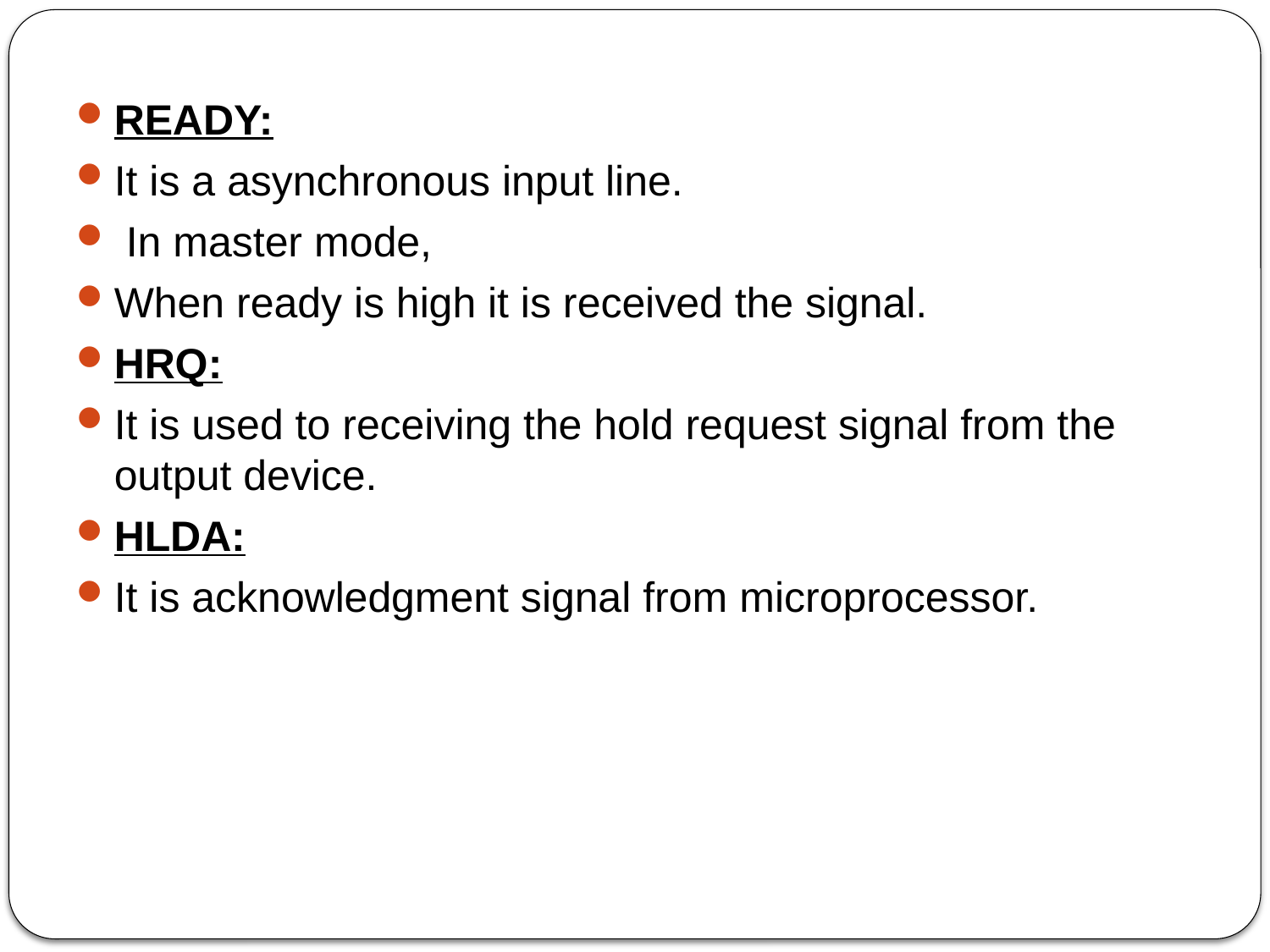

READY:
It is a asynchronous input line.
 In master mode,
When ready is high it is received the signal.
HRQ:
It is used to receiving the hold request signal from the output device.
HLDA:
It is acknowledgment signal from microprocessor.